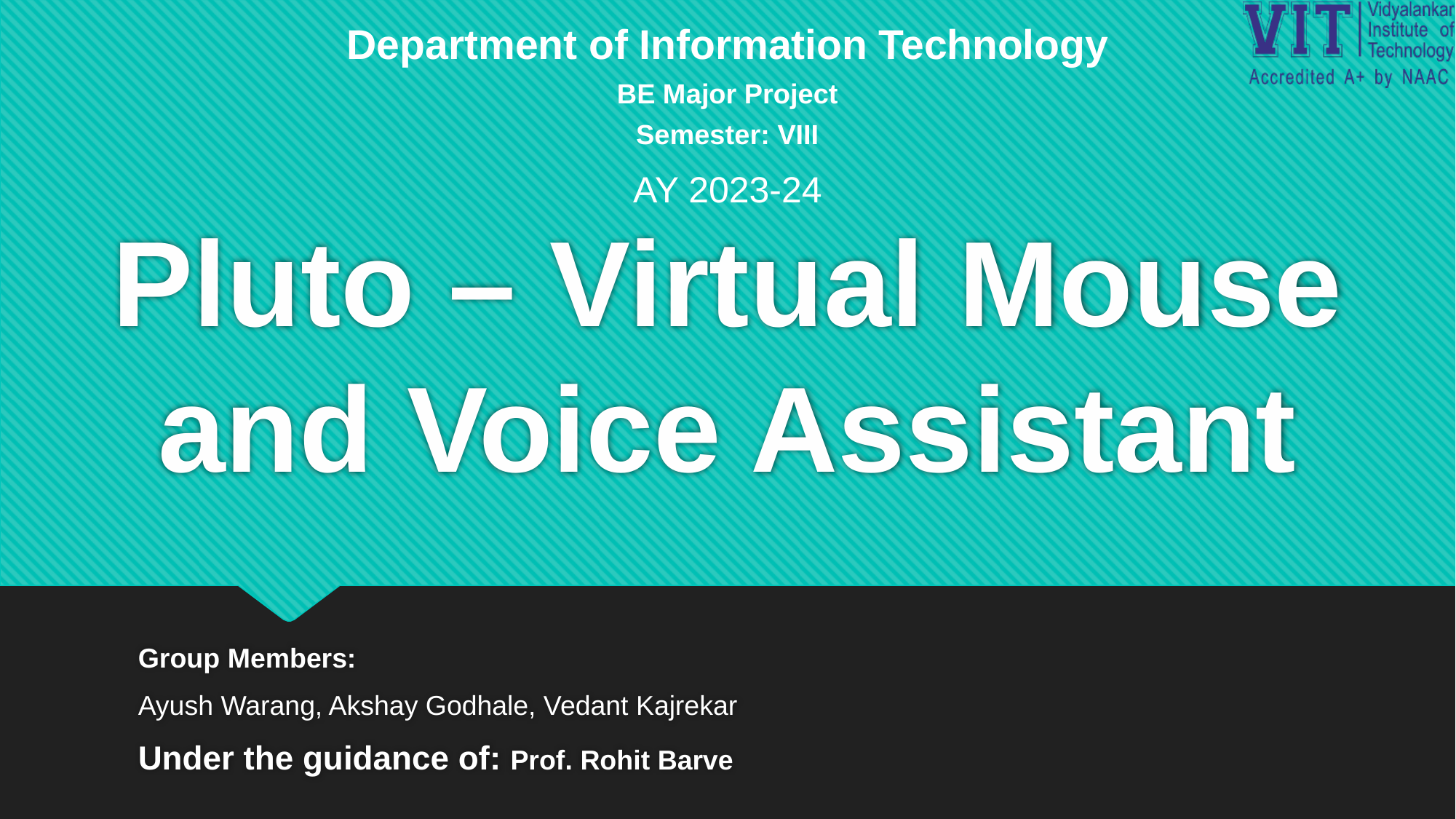

Department of Information Technology
BE Major Project
Semester: VIII
AY 2023-24
# Pluto – Virtual Mouse and Voice Assistant
Group Members:
Ayush Warang, Akshay Godhale, Vedant Kajrekar
Under the guidance of: Prof. Rohit Barve